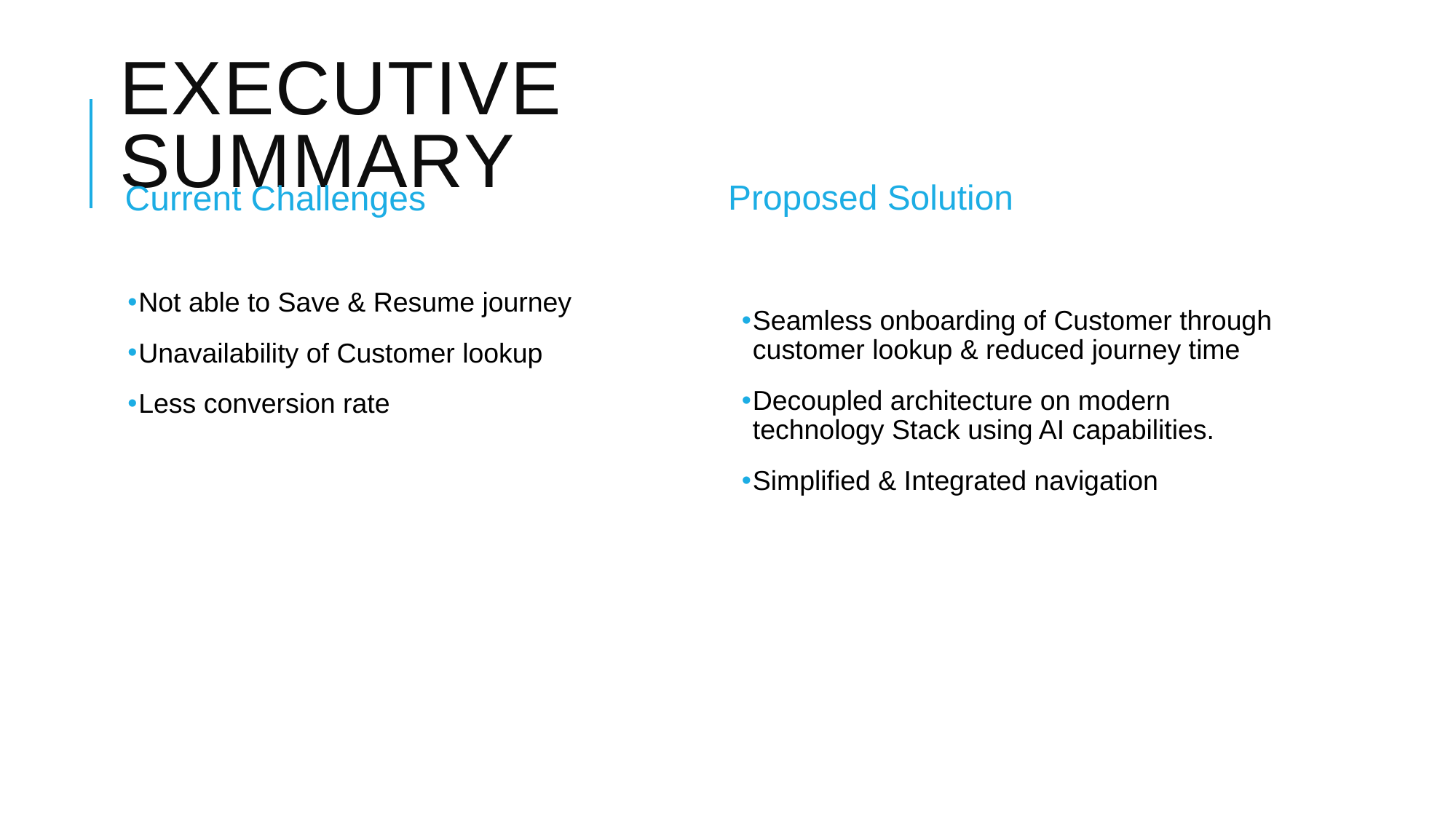

# Executive Summary
Proposed Solution
Current Challenges

Not able to Save & Resume journey
Unavailability of Customer lookup
Less conversion rate

Seamless onboarding of Customer through customer lookup & reduced journey time
Decoupled architecture on modern technology Stack using AI capabilities.
Simplified & Integrated navigation